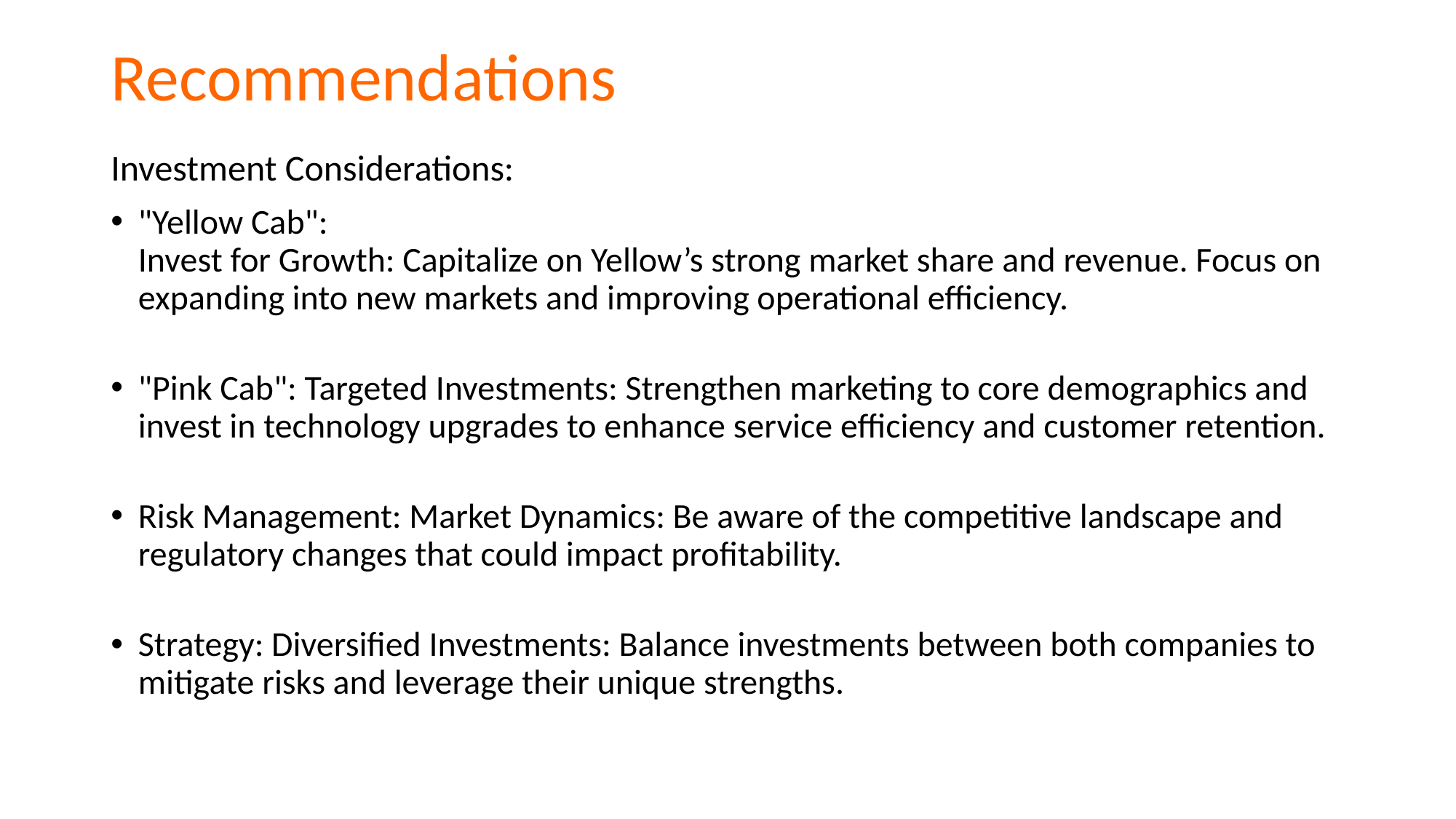

# Recommendations
Investment Considerations:
"Yellow Cab":
Invest for Growth: Capitalize on Yellow’s strong market share and revenue. Focus on expanding into new markets and improving operational efficiency.
"Pink Cab": Targeted Investments: Strengthen marketing to core demographics and invest in technology upgrades to enhance service efficiency and customer retention.
Risk Management: Market Dynamics: Be aware of the competitive landscape and regulatory changes that could impact profitability.
Strategy: Diversified Investments: Balance investments between both companies to mitigate risks and leverage their unique strengths.